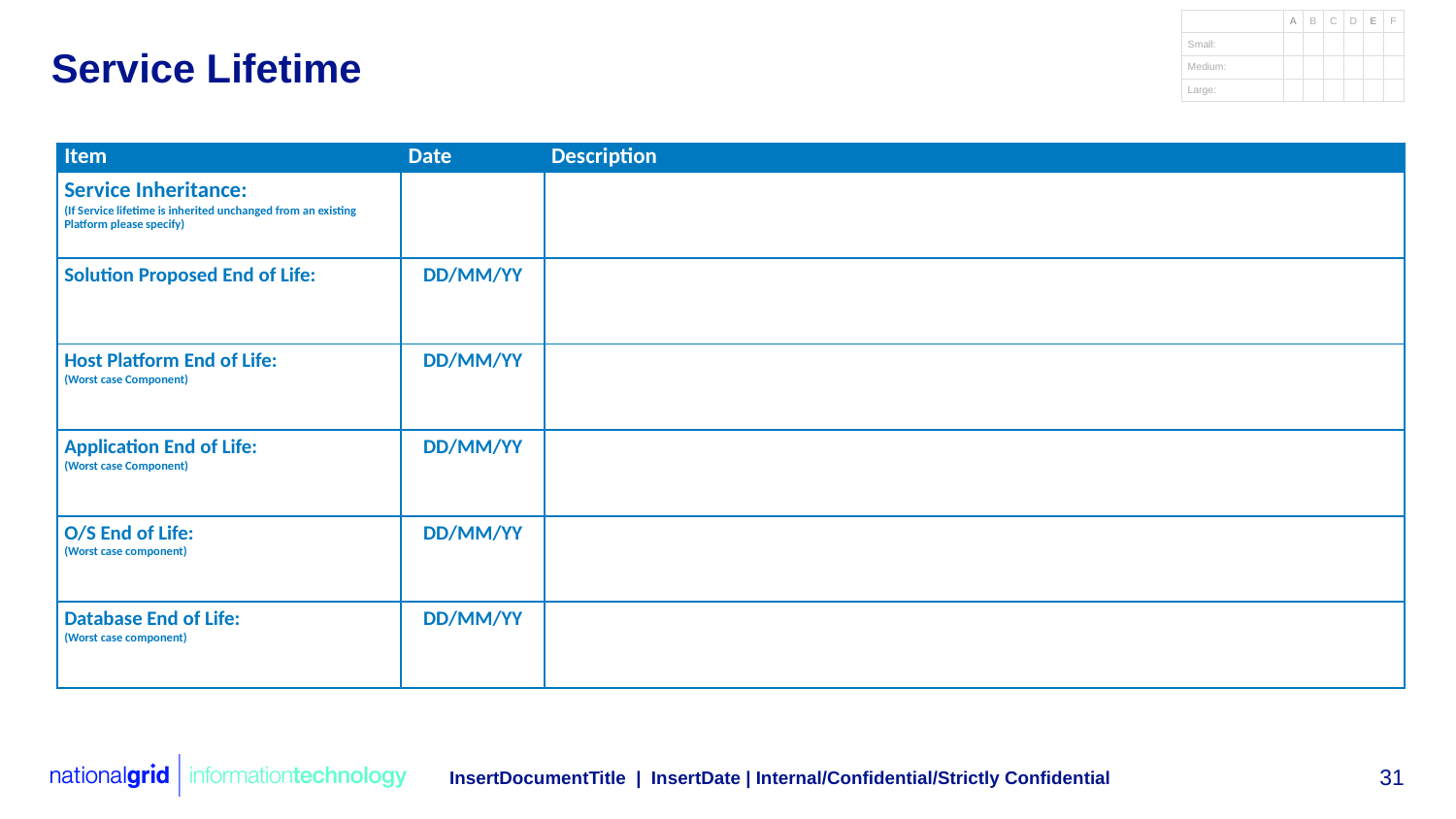

# Service Lifetime
| Item | Date | Description |
| --- | --- | --- |
| Service Inheritance: (If Service lifetime is inherited unchanged from an existing Platform please specify) |  |  |
| Solution Proposed End of Life: | DD/MM/YY |  |
| Host Platform End of Life: (Worst case Component) | DD/MM/YY |  |
| Application End of Life: (Worst case Component) | DD/MM/YY |  |
| O/S End of Life: (Worst case component) | DD/MM/YY |  |
| Database End of Life: (Worst case component) | DD/MM/YY |  |
InsertDocumentTitle  |  InsertDate | Internal/Confidential/Strictly Confidential